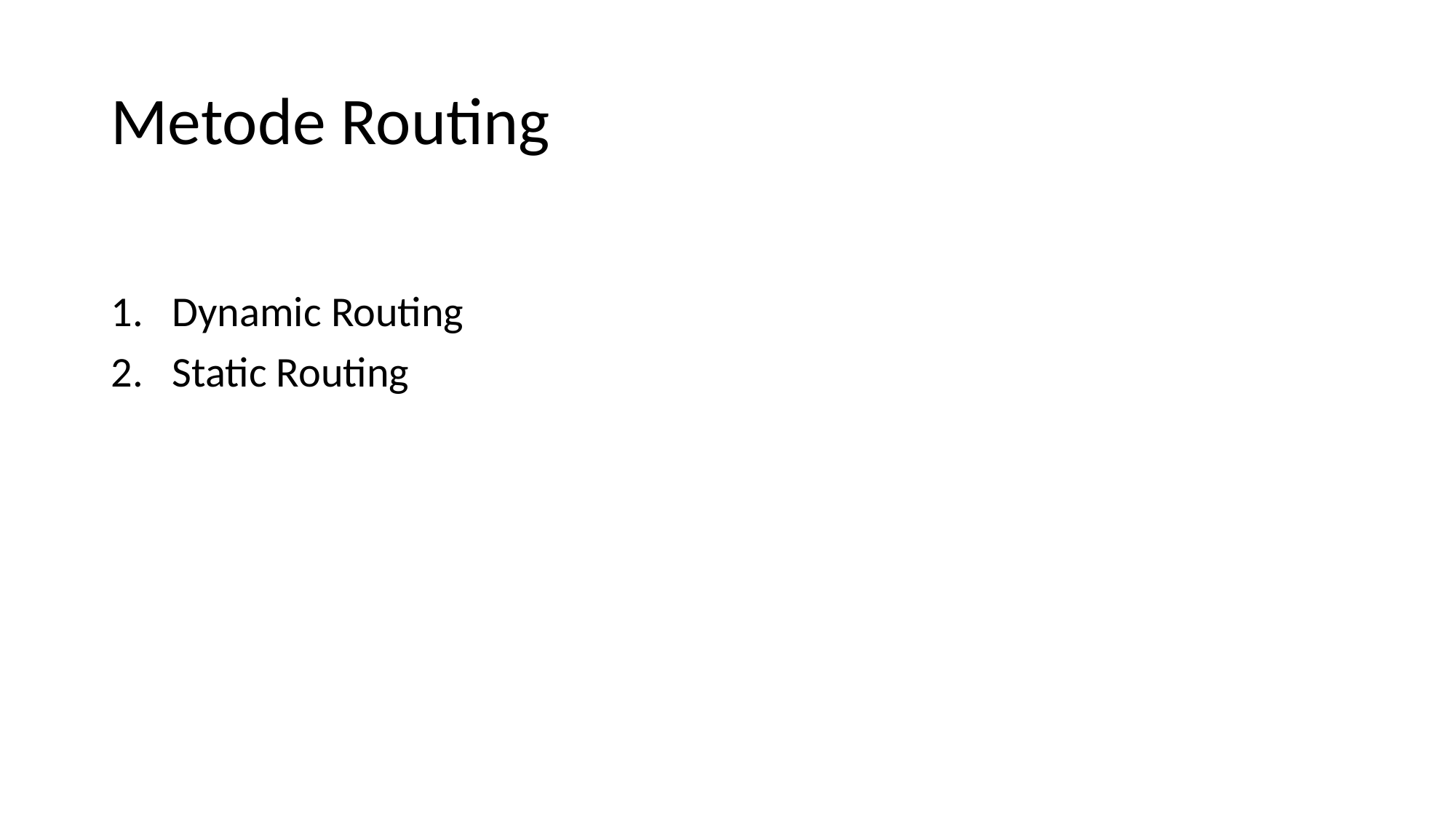

# Metode Routing

Dynamic Routing
Static Routing